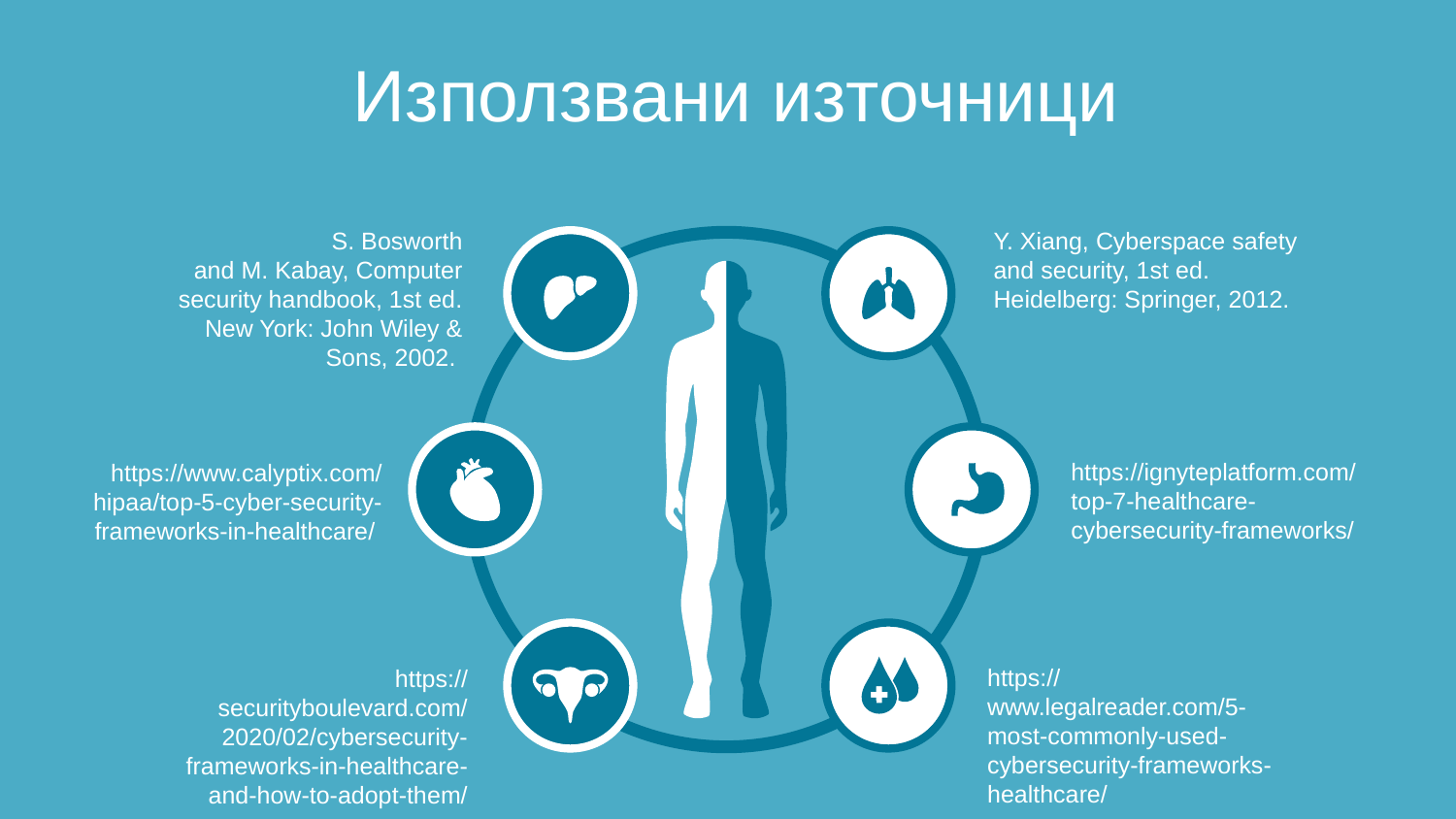

Използвани източници
	S. Bosworth and M. Kabay, Computer security handbook, 1st ed. New York: John Wiley & Sons, 2002.
Y. Xiang, Cyberspace safety and security, 1st ed. Heidelberg: Springer, 2012.

https://ignyteplatform.com/top-7-healthcare-cybersecurity-frameworks/
https://www.calyptix.com/hipaa/top-5-cyber-security-frameworks-in-healthcare/

https://www.legalreader.com/5-most-commonly-used-cybersecurity-frameworks-healthcare/
https://securityboulevard.com/2020/02/cybersecurity-frameworks-in-healthcare-and-how-to-adopt-them/